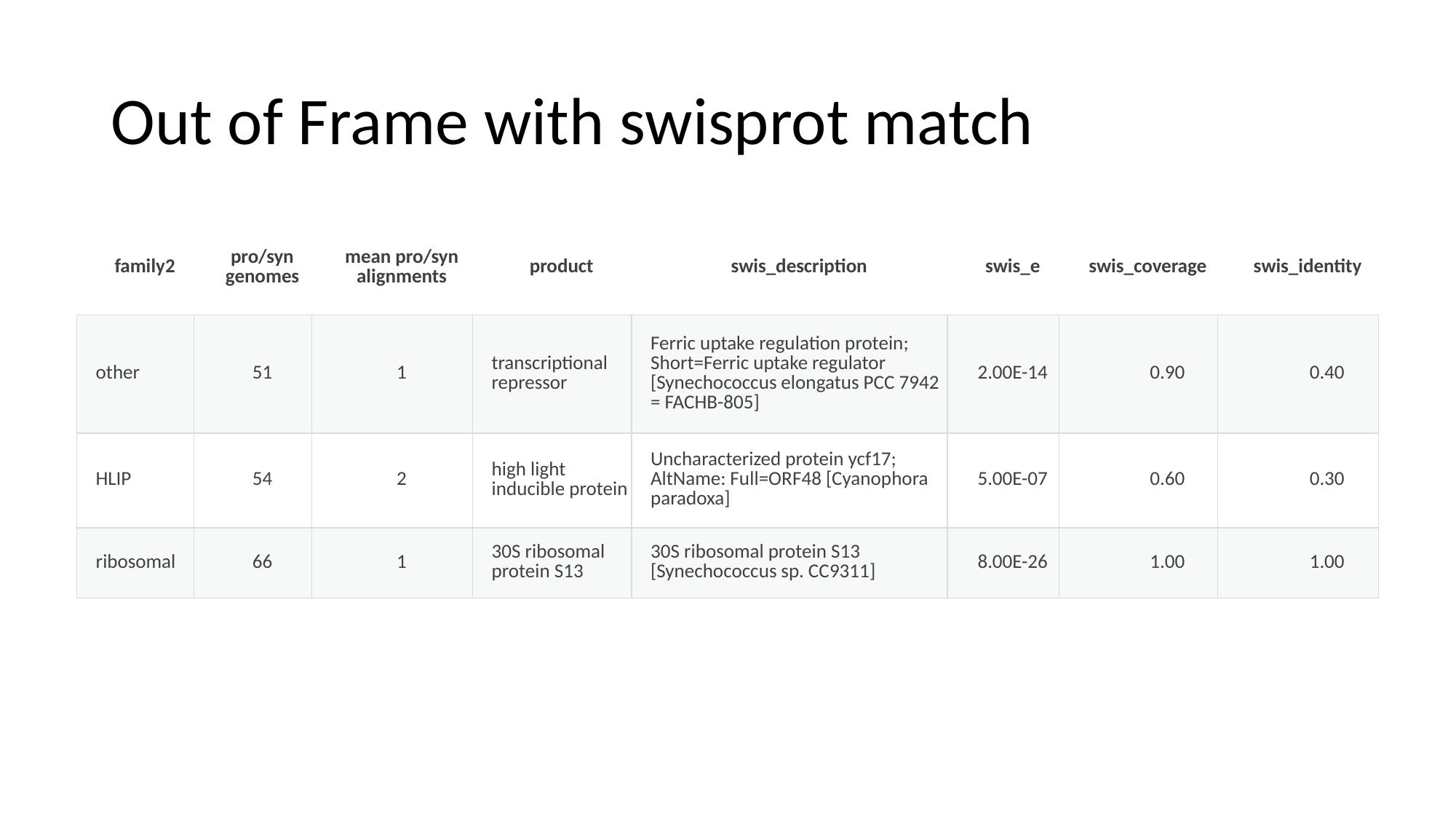

# Out of Frame with swisprot match
| family2 | pro/syn genomes | mean pro/syn alignments | product | swis\_description | swis\_e | swis\_coverage | swis\_identity |
| --- | --- | --- | --- | --- | --- | --- | --- |
| other | 51 | 1 | transcriptional repressor | Ferric uptake regulation protein; Short=Ferric uptake regulator [Synechococcus elongatus PCC 7942 = FACHB-805] | 2.00E-14 | 0.90 | 0.40 |
| HLIP | 54 | 2 | high light inducible protein | Uncharacterized protein ycf17; AltName: Full=ORF48 [Cyanophora paradoxa] | 5.00E-07 | 0.60 | 0.30 |
| ribosomal | 66 | 1 | 30S ribosomal protein S13 | 30S ribosomal protein S13 [Synechococcus sp. CC9311] | 8.00E-26 | 1.00 | 1.00 |